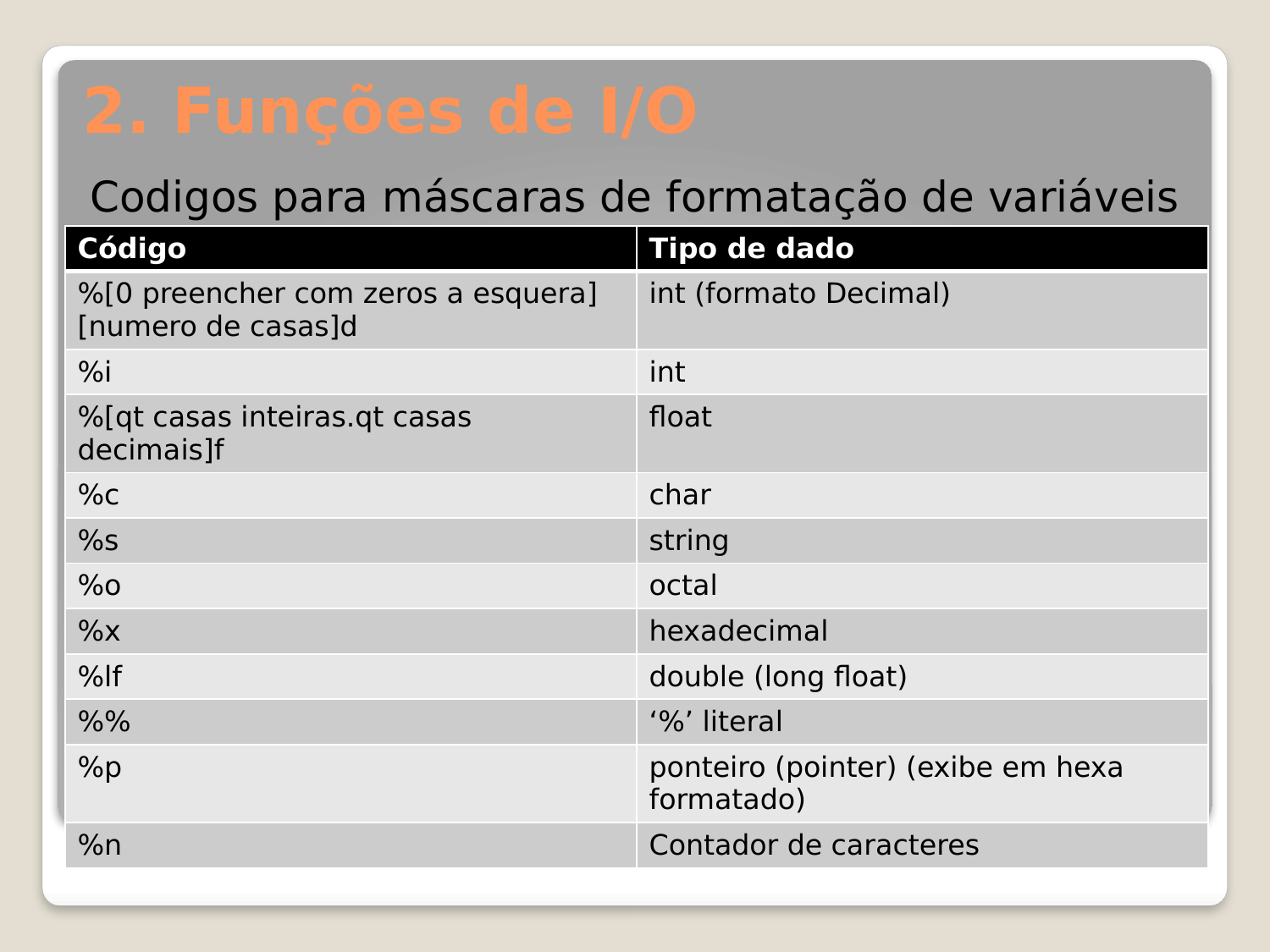

# 2. Funções de I/O
Codigos para máscaras de formatação de variáveis
| Código | Tipo de dado |
| --- | --- |
| %[0 preencher com zeros a esquera][numero de casas]d | int (formato Decimal) |
| %i | int |
| %[qt casas inteiras.qt casas decimais]f | float |
| %c | char |
| %s | string |
| %o | octal |
| %x | hexadecimal |
| %lf | double (long float) |
| %% | ‘%’ literal |
| %p | ponteiro (pointer) (exibe em hexa formatado) |
| %n | Contador de caracteres |